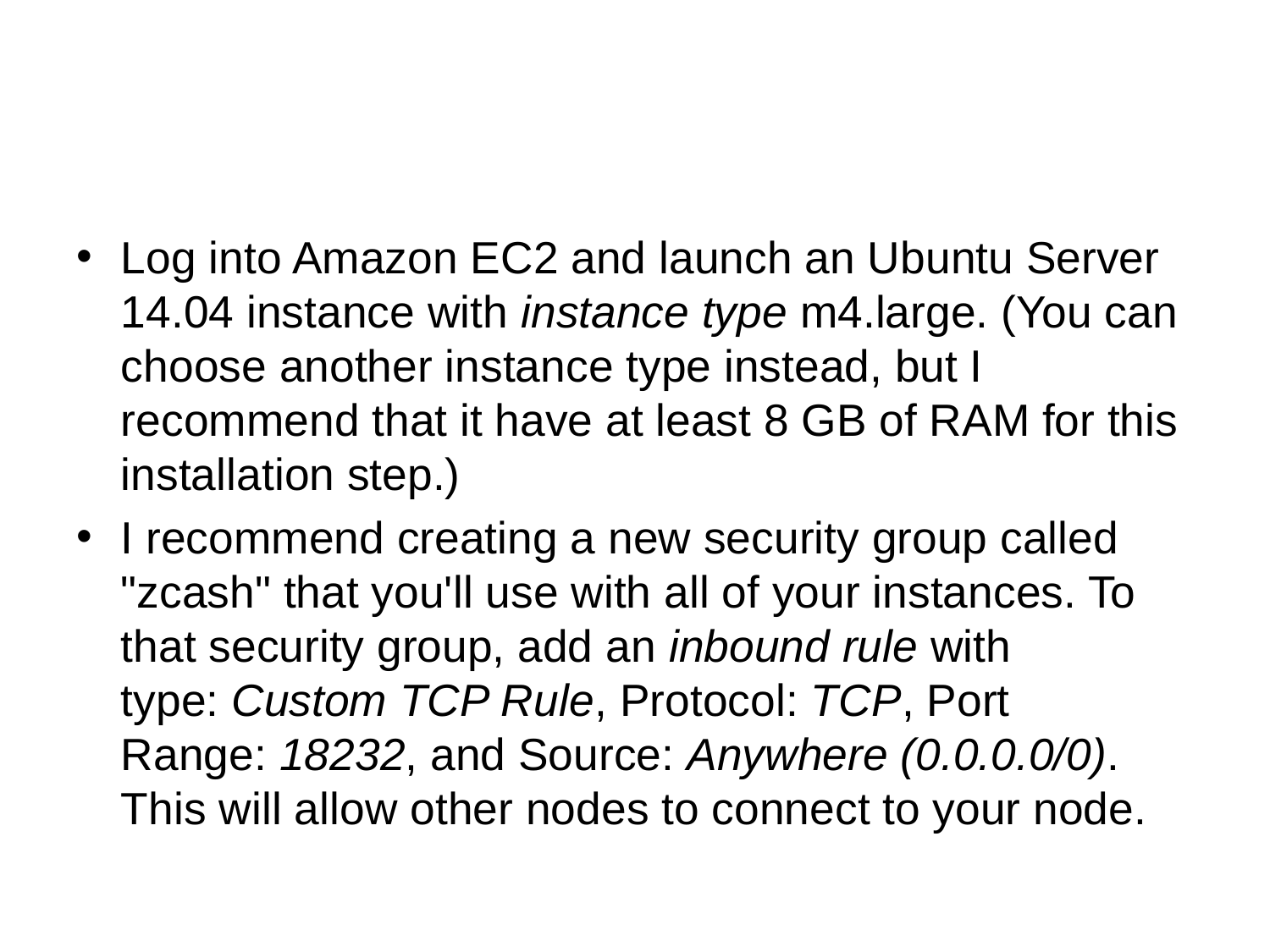

#
Log into Amazon EC2 and launch an Ubuntu Server 14.04 instance with instance type m4.large. (You can choose another instance type instead, but I recommend that it have at least 8 GB of RAM for this installation step.)
I recommend creating a new security group called "zcash" that you'll use with all of your instances. To that security group, add an inbound rule with type: Custom TCP Rule, Protocol: TCP, Port Range: 18232, and Source: Anywhere (0.0.0.0/0). This will allow other nodes to connect to your node.